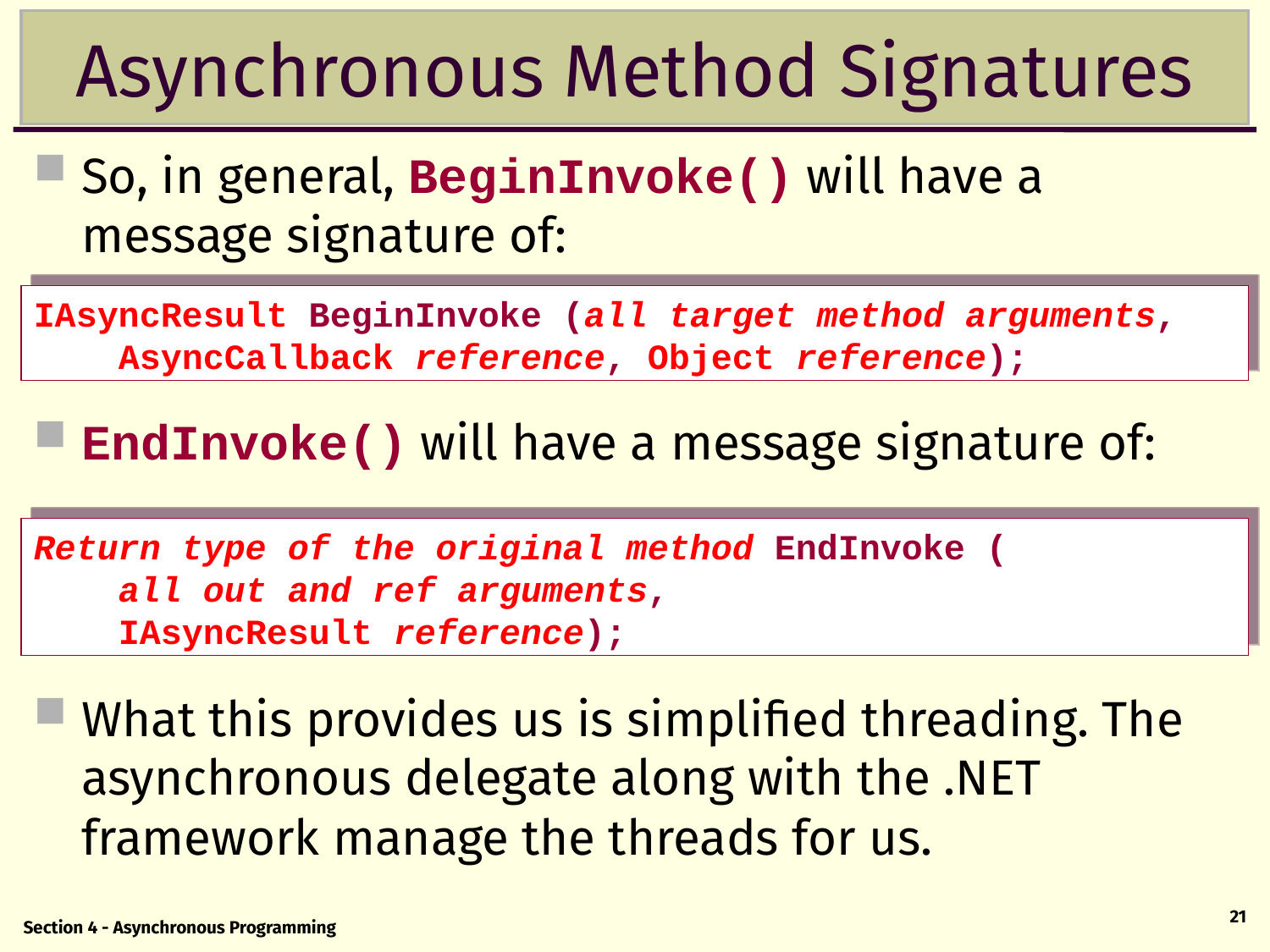

# Asynchronous Method Signatures
So, in general, BeginInvoke() will have a message signature of:

EndInvoke() will have a message signature of:

What this provides us is simplified threading. The asynchronous delegate along with the .NET framework manage the threads for us.
IAsyncResult BeginInvoke (all target method arguments,
    AsyncCallback reference, Object reference);
Return type of the original method EndInvoke (
    all out and ref arguments,
    IAsyncResult reference);
21
Section 4 - Asynchronous Programming